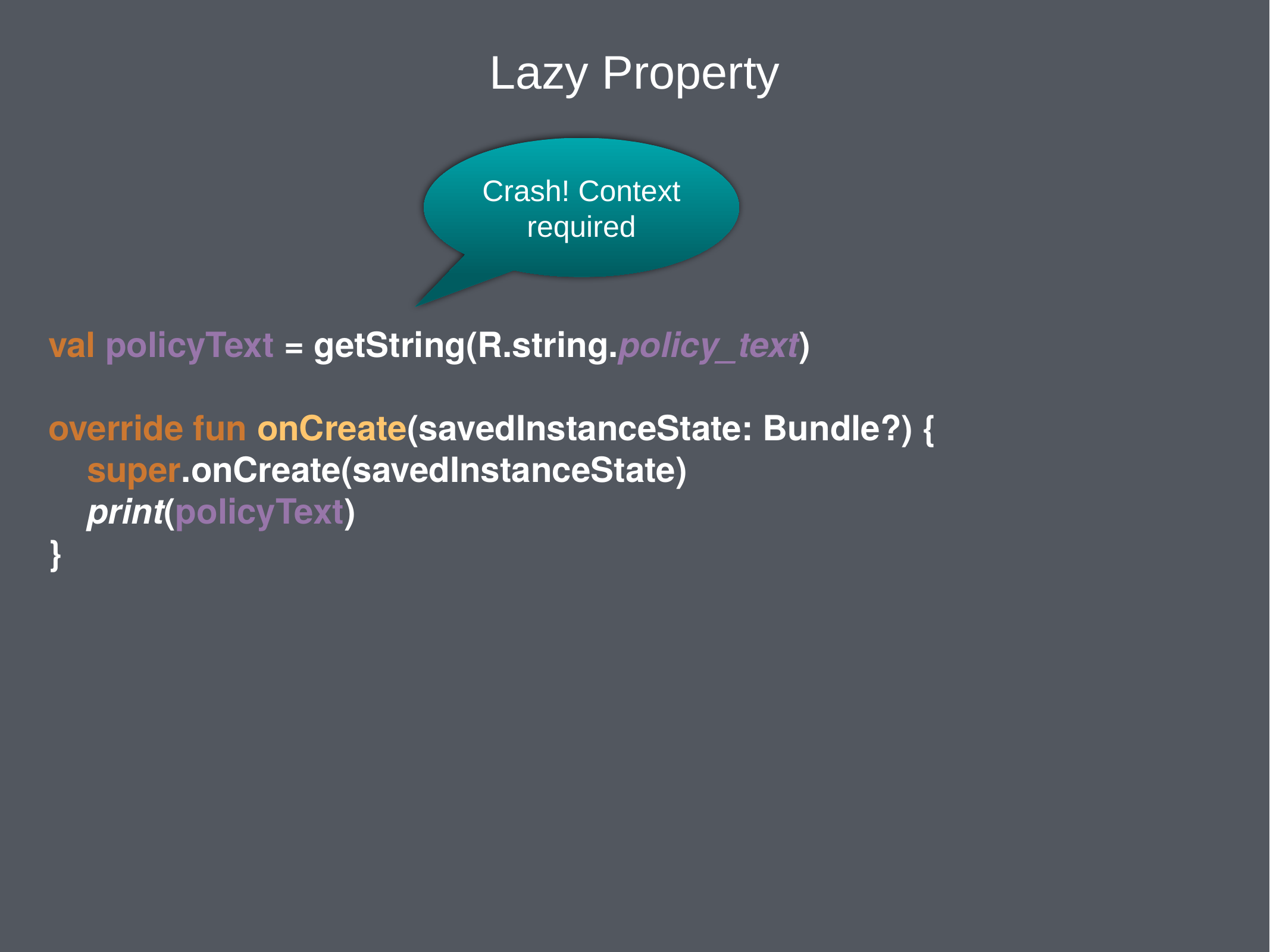

Lazy Property
Crash! Context required

val policyText = getString(R.string.policy_text)

override fun onCreate(savedInstanceState: Bundle?) {
    super.onCreate(savedInstanceState)
    print(policyText)
}